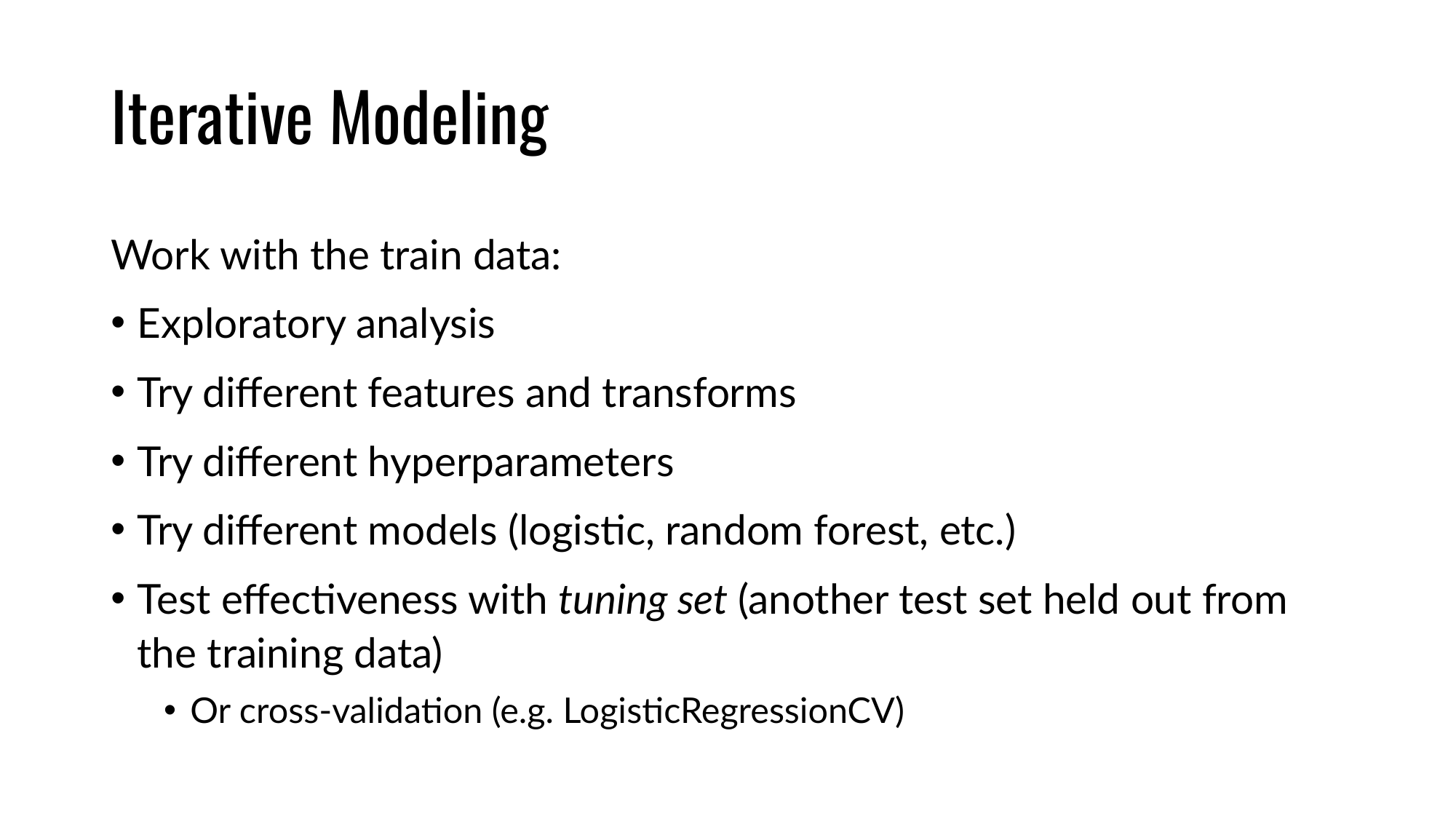

# Iterative Modeling
Work with the train data:
Exploratory analysis
Try different features and transforms
Try different hyperparameters
Try different models (logistic, random forest, etc.)
Test effectiveness with tuning set (another test set held out from the training data)
Or cross-validation (e.g. LogisticRegressionCV)